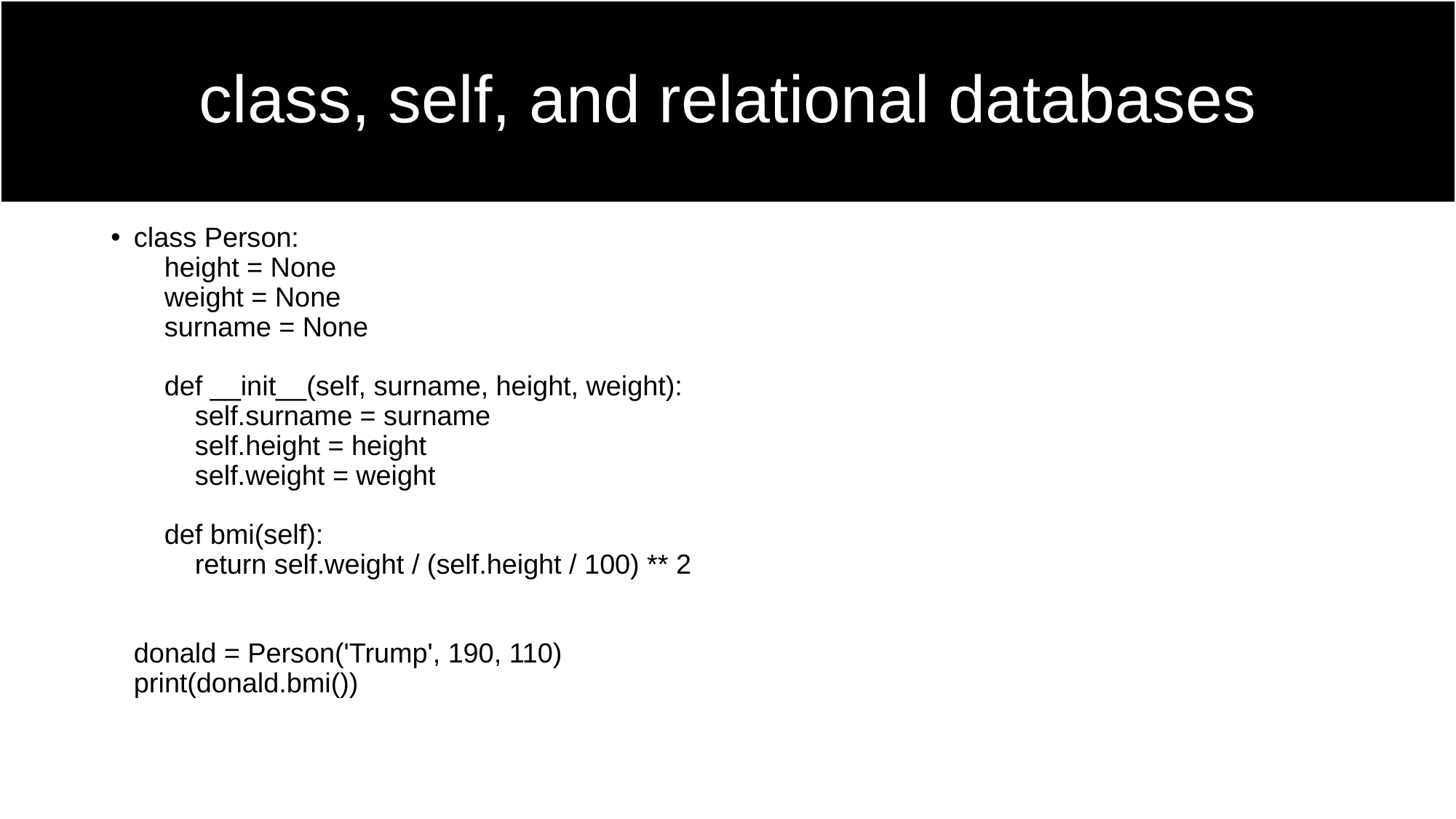

# class, self, and relational databases
class Person:
    height = None
    weight = None
    surname = None
    def __init__(self, surname, height, weight):
        self.surname = surname
        self.height = height
        self.weight = weight
    def bmi(self):
        return self.weight / (self.height / 100) ** 2
donald = Person('Trump', 190, 110)
print(donald.bmi())